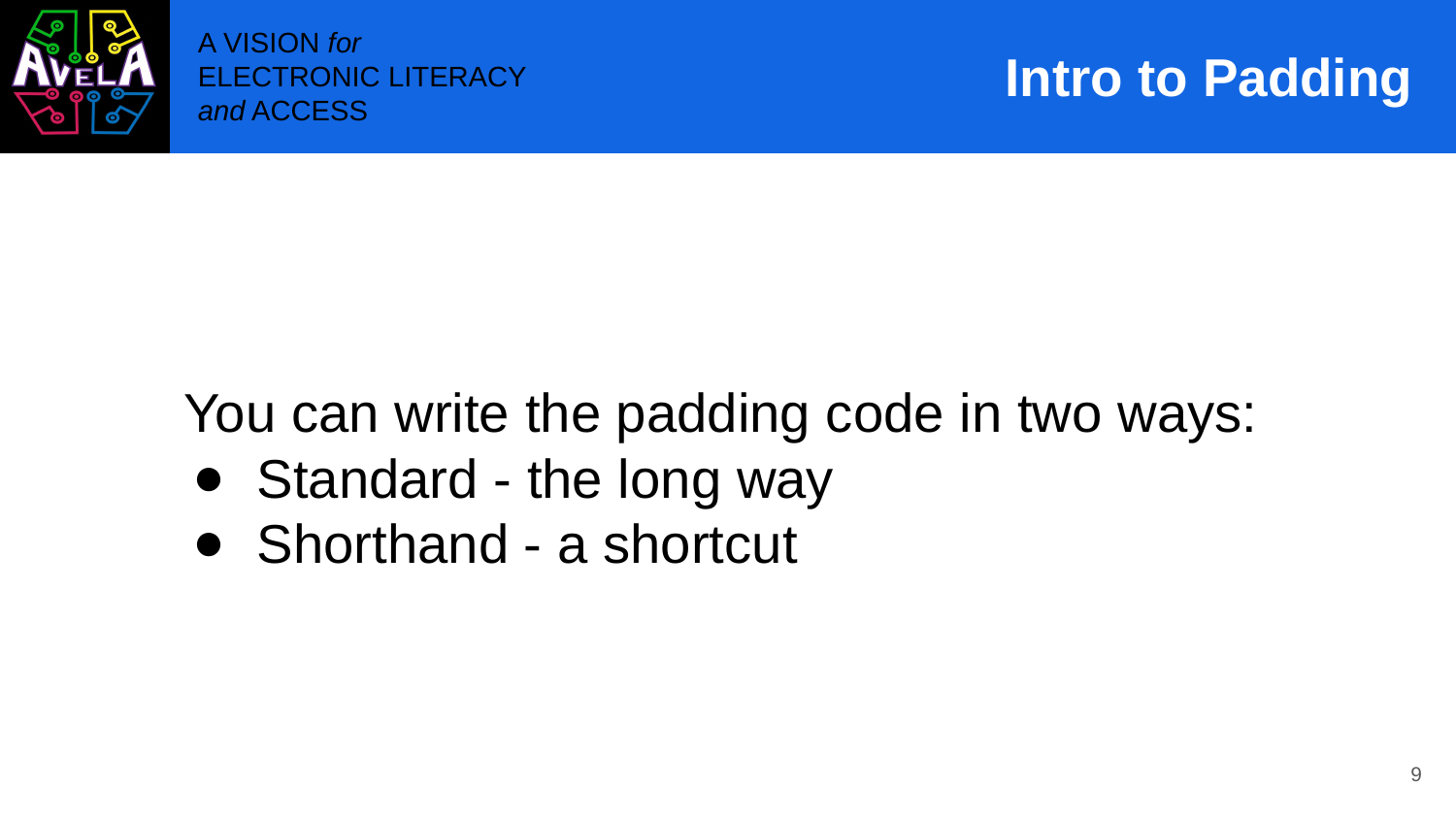

# Intro to Padding
You can write the padding code in two ways:
Standard - the long way
Shorthand - a shortcut
9